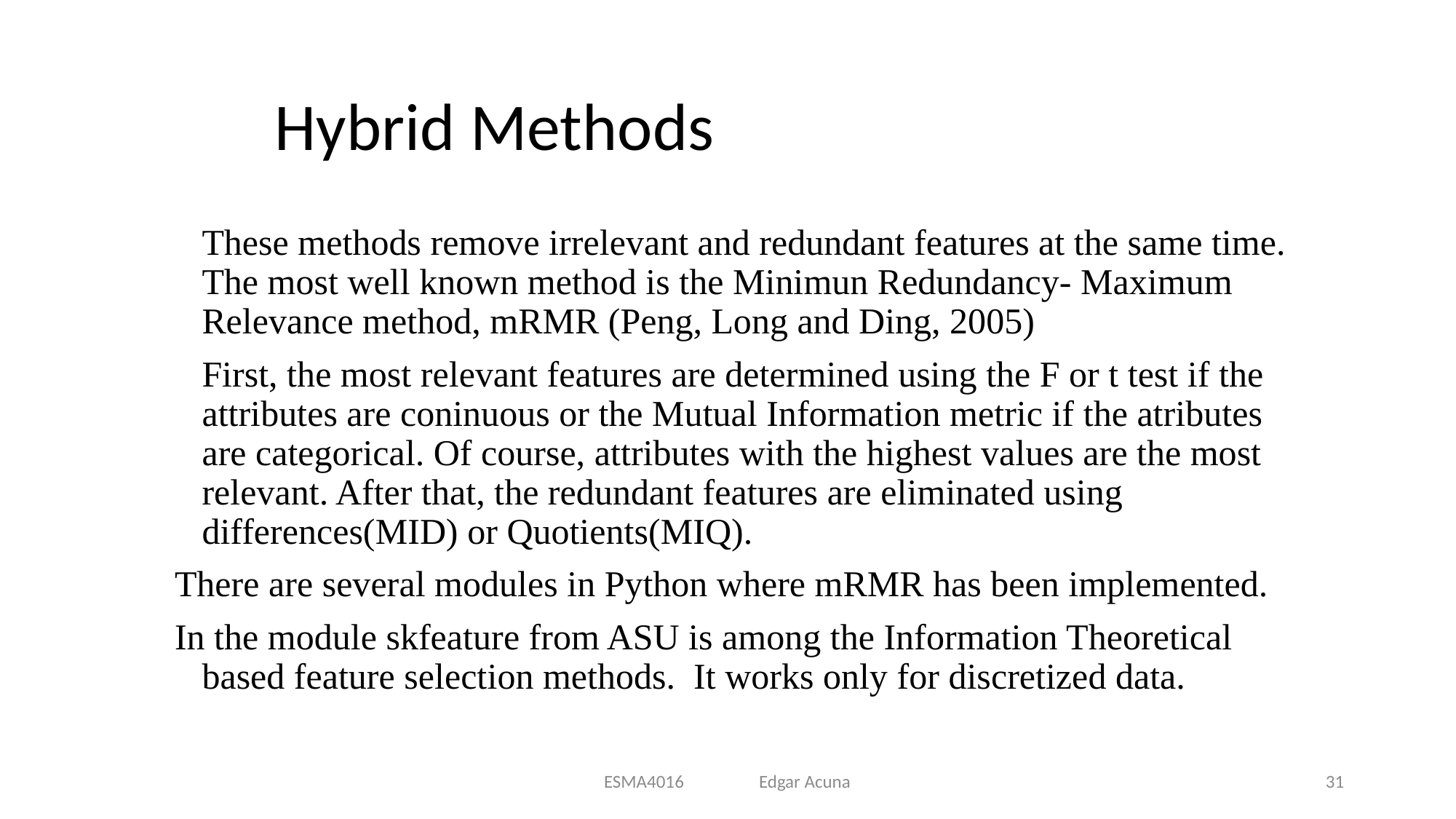

# Hybrid Methods
	These methods remove irrelevant and redundant features at the same time. The most well known method is the Minimun Redundancy- Maximum Relevance method, mRMR (Peng, Long and Ding, 2005)
   First, the most relevant features are determined using the F or t test if the attributes are coninuous or the Mutual Information metric if the atributes are categorical. Of course, attributes with the highest values are the most relevant. After that, the redundant features are eliminated using differences(MID) or Quotients(MIQ).
There are several modules in Python where mRMR has been implemented.
In the module skfeature from ASU is among the Information Theoretical based feature selection methods.  It works only for discretized data.

ESMA4016                  Edgar Acuna
31